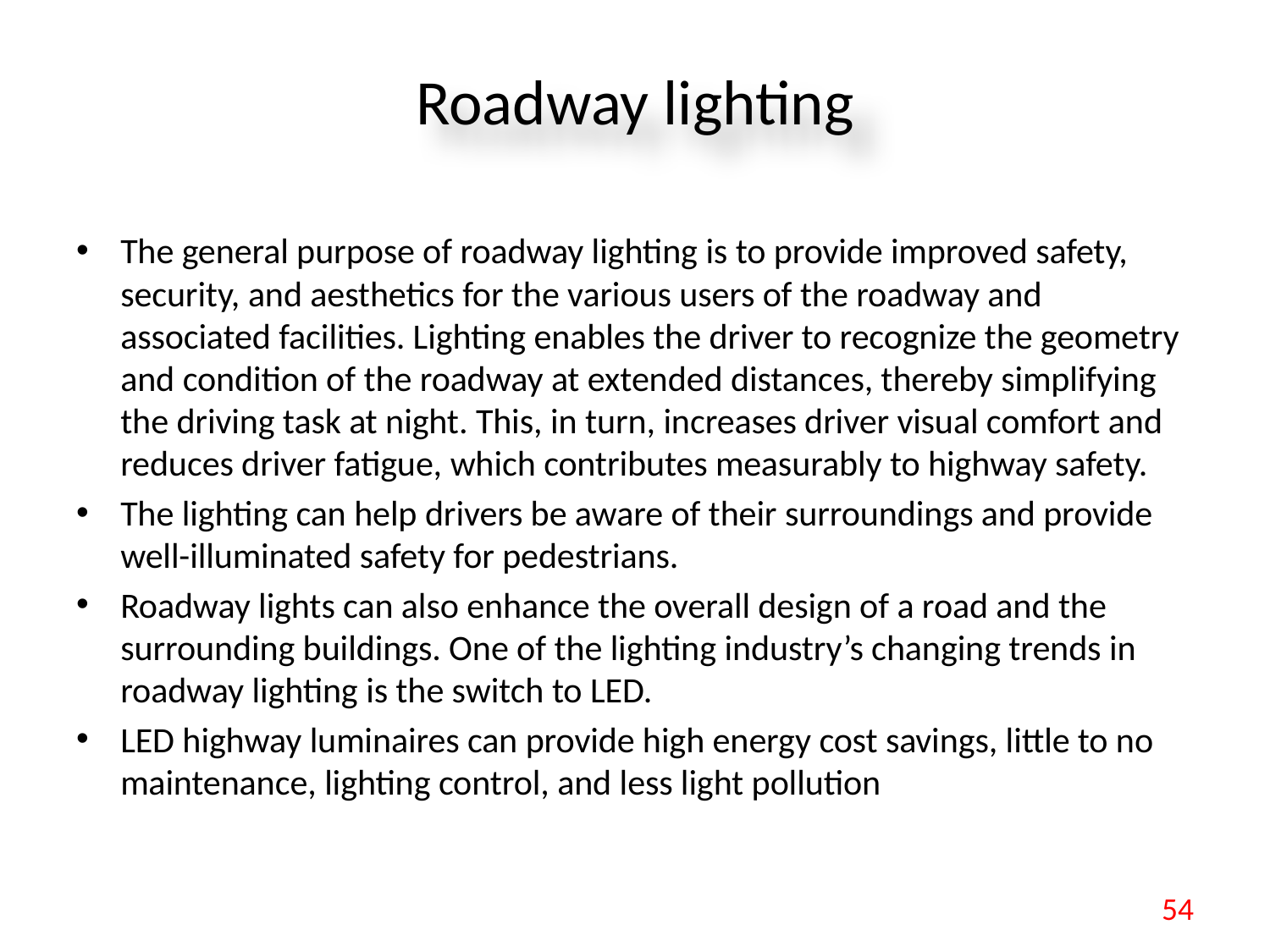

# Roadway lighting
The general purpose of roadway lighting is to provide improved safety, security, and aesthetics for the various users of the roadway and associated facilities. Lighting enables the driver to recognize the geometry and condition of the roadway at extended distances, thereby simplifying the driving task at night. This, in turn, increases driver visual comfort and reduces driver fatigue, which contributes measurably to highway safety.
The lighting can help drivers be aware of their surroundings and provide well-illuminated safety for pedestrians.
Roadway lights can also enhance the overall design of a road and the surrounding buildings. One of the lighting industry’s changing trends in roadway lighting is the switch to LED.
LED highway luminaires can provide high energy cost savings, little to no maintenance, lighting control, and less light pollution
54